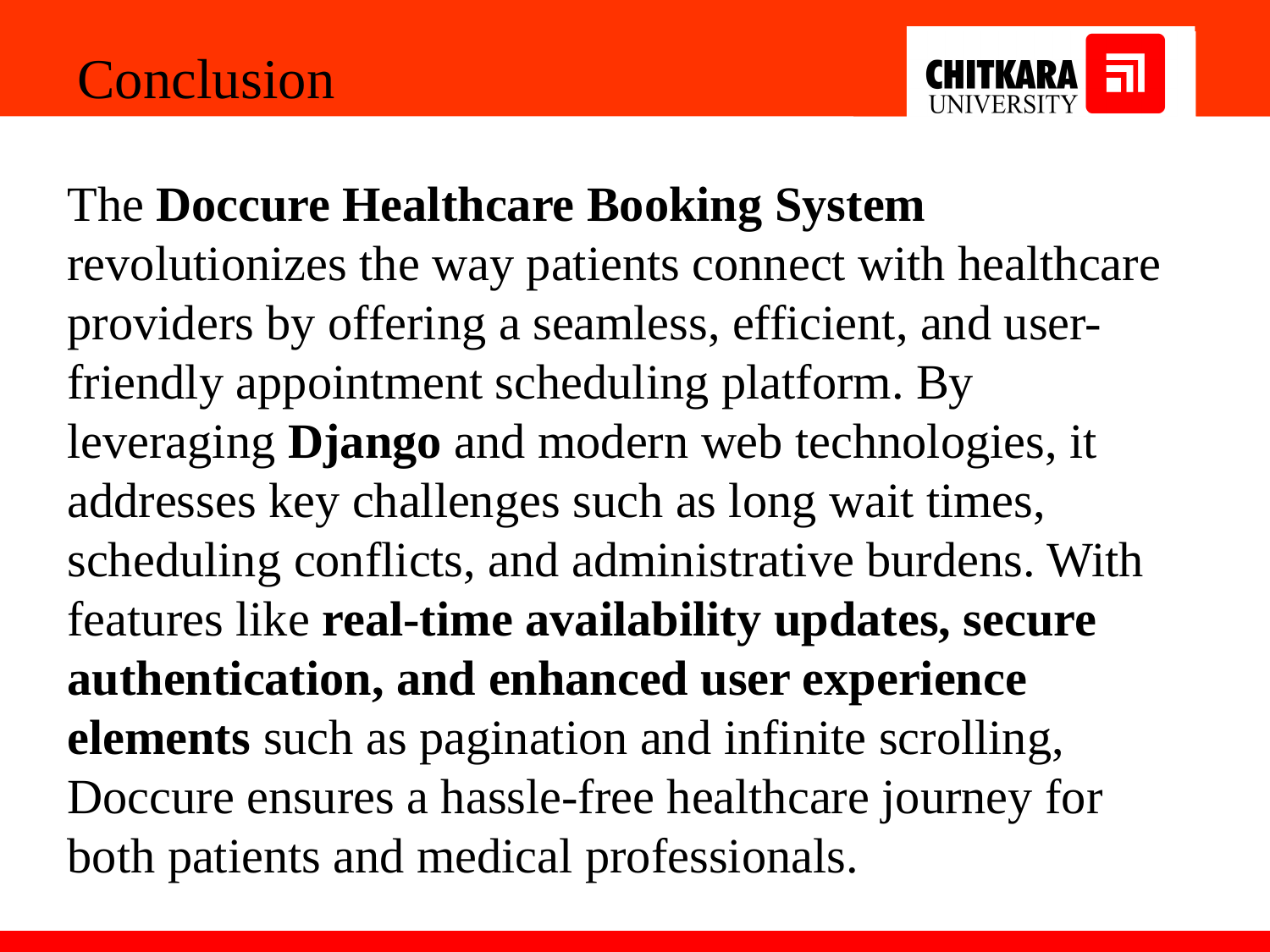

Conclusion
The Doccure Healthcare Booking System revolutionizes the way patients connect with healthcare providers by offering a seamless, efficient, and user-friendly appointment scheduling platform. By leveraging Django and modern web technologies, it addresses key challenges such as long wait times, scheduling conflicts, and administrative burdens. With features like real-time availability updates, secure authentication, and enhanced user experience elements such as pagination and infinite scrolling, Doccure ensures a hassle-free healthcare journey for both patients and medical professionals.